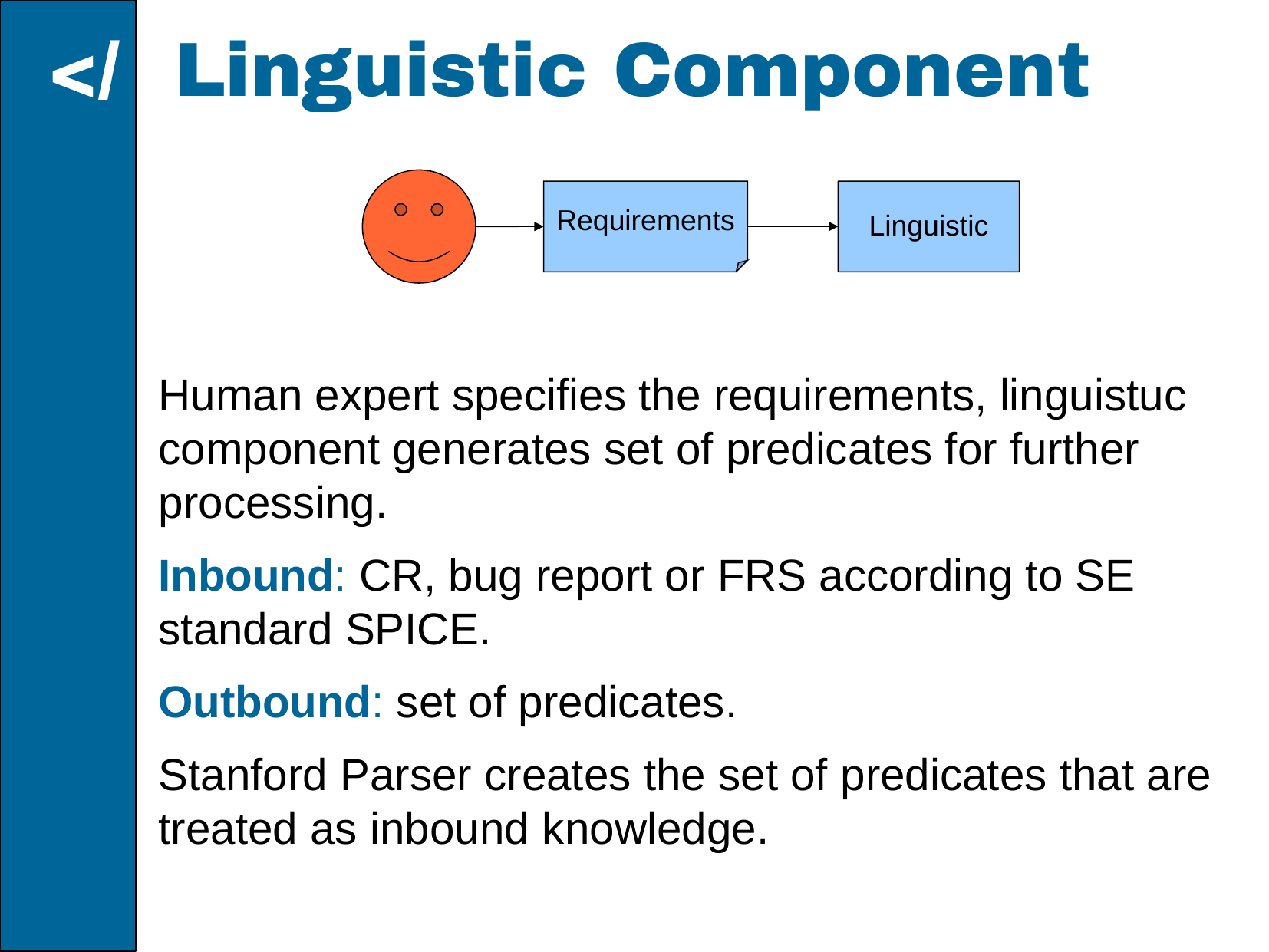

Linguistic Component
</

Requirements
Linguistic
Human expert specifies the requirements, linguistuc component generates set of predicates for further processing.
Inbound: CR, bug report or FRS according to SE standard SPICE.
Outbound: set of predicates.
Stanford Parser creates the set of predicates that are treated as inbound knowledge.